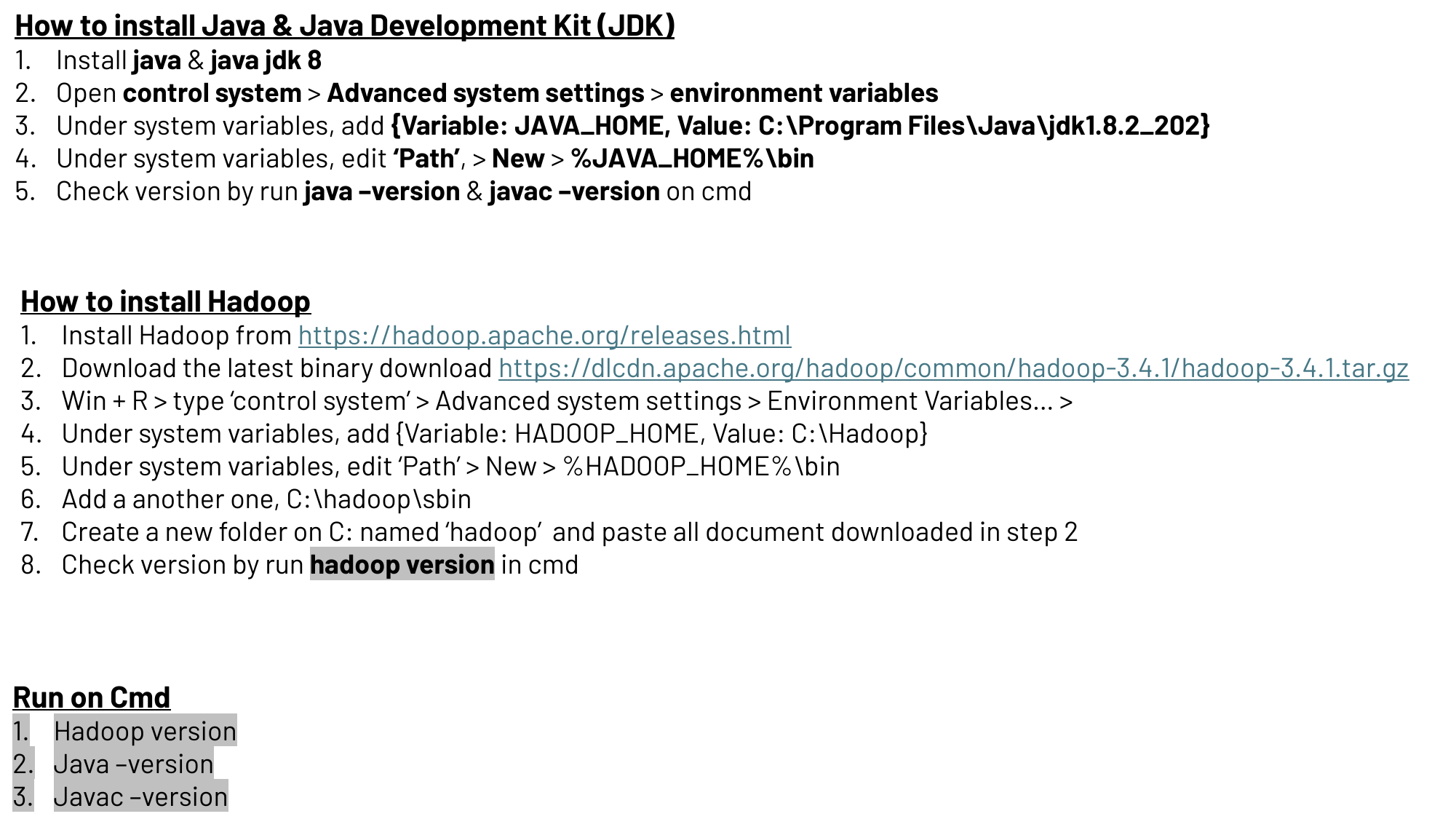

How to install Java & Java Development Kit (JDK)
Install java & java jdk 8
Open control system > Advanced system settings > environment variables
Under system variables, add {Variable: JAVA_HOME, Value: C:\Program Files\Java\jdk1.8.2_202}
Under system variables, edit ‘Path’, > New > %JAVA_HOME%\bin
Check version by run java –version & javac –version on cmd
How to install Hadoop
Install Hadoop from https://hadoop.apache.org/releases.html
Download the latest binary download https://dlcdn.apache.org/hadoop/common/hadoop-3.4.1/hadoop-3.4.1.tar.gz
Win + R > type ‘control system’ > Advanced system settings > Environment Variables… >
Under system variables, add {Variable: HADOOP_HOME, Value: C:\Hadoop}
Under system variables, edit ‘Path’ > New > %HADOOP_HOME%\bin
Add a another one, C:\hadoop\sbin
Create a new folder on C: named ‘hadoop’  and paste all document downloaded in step 2
Check version by run hadoop version in cmd
Run on Cmd
Hadoop version
Java –version
Javac –version